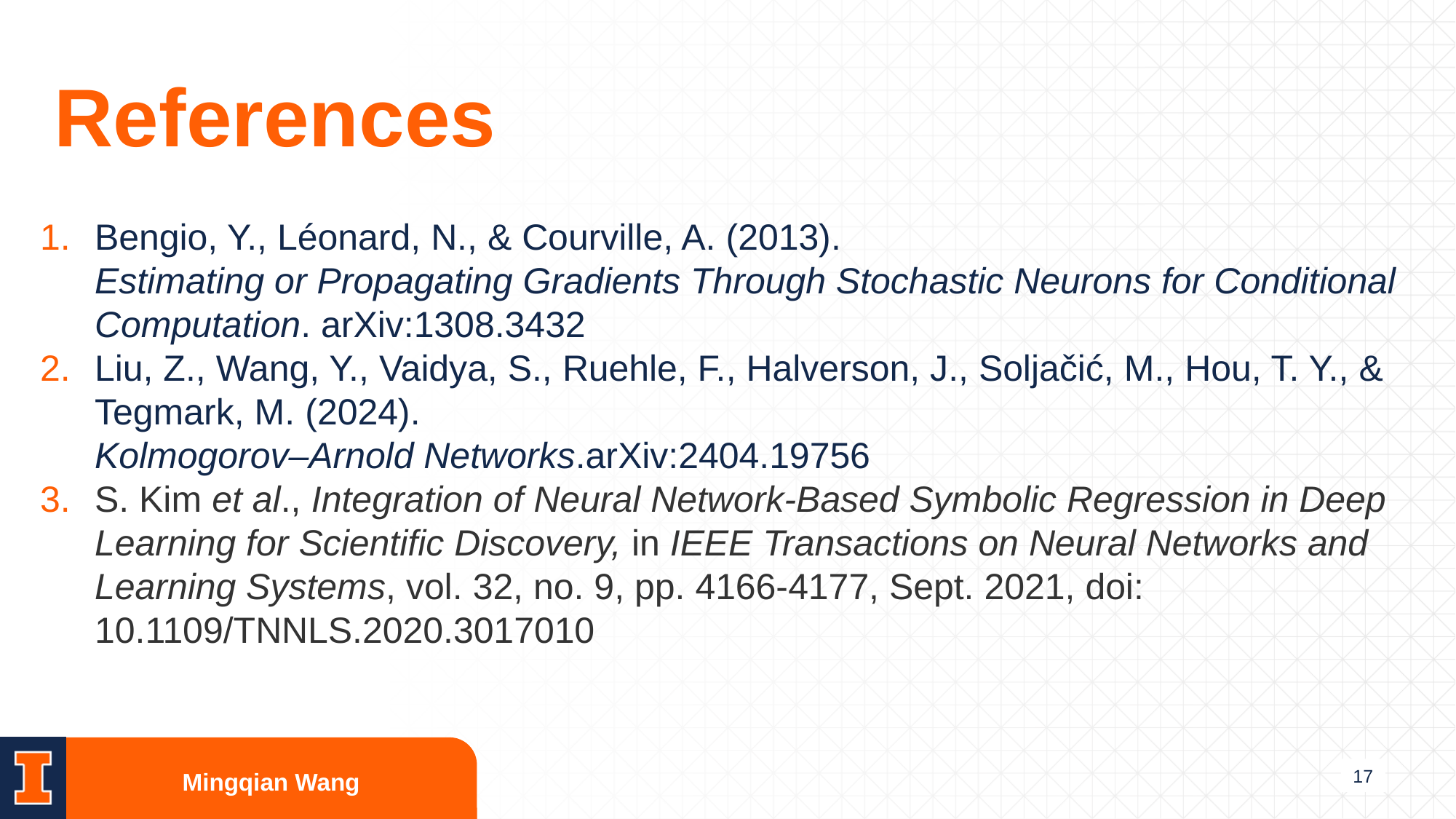

# References
Bengio, Y., Léonard, N., & Courville, A. (2013).
Estimating or Propagating Gradients Through Stochastic Neurons for Conditional Computation. arXiv:1308.3432
Liu, Z., Wang, Y., Vaidya, S., Ruehle, F., Halverson, J., Soljačić, M., Hou, T. Y., & Tegmark, M. (2024).
Kolmogorov–Arnold Networks.arXiv:2404.19756
S. Kim et al., Integration of Neural Network-Based Symbolic Regression in Deep Learning for Scientific Discovery, in IEEE Transactions on Neural Networks and Learning Systems, vol. 32, no. 9, pp. 4166-4177, Sept. 2021, doi: 10.1109/TNNLS.2020.3017010
| arXiv:1308.3432 |
| --- |
17
Mingqian Wang